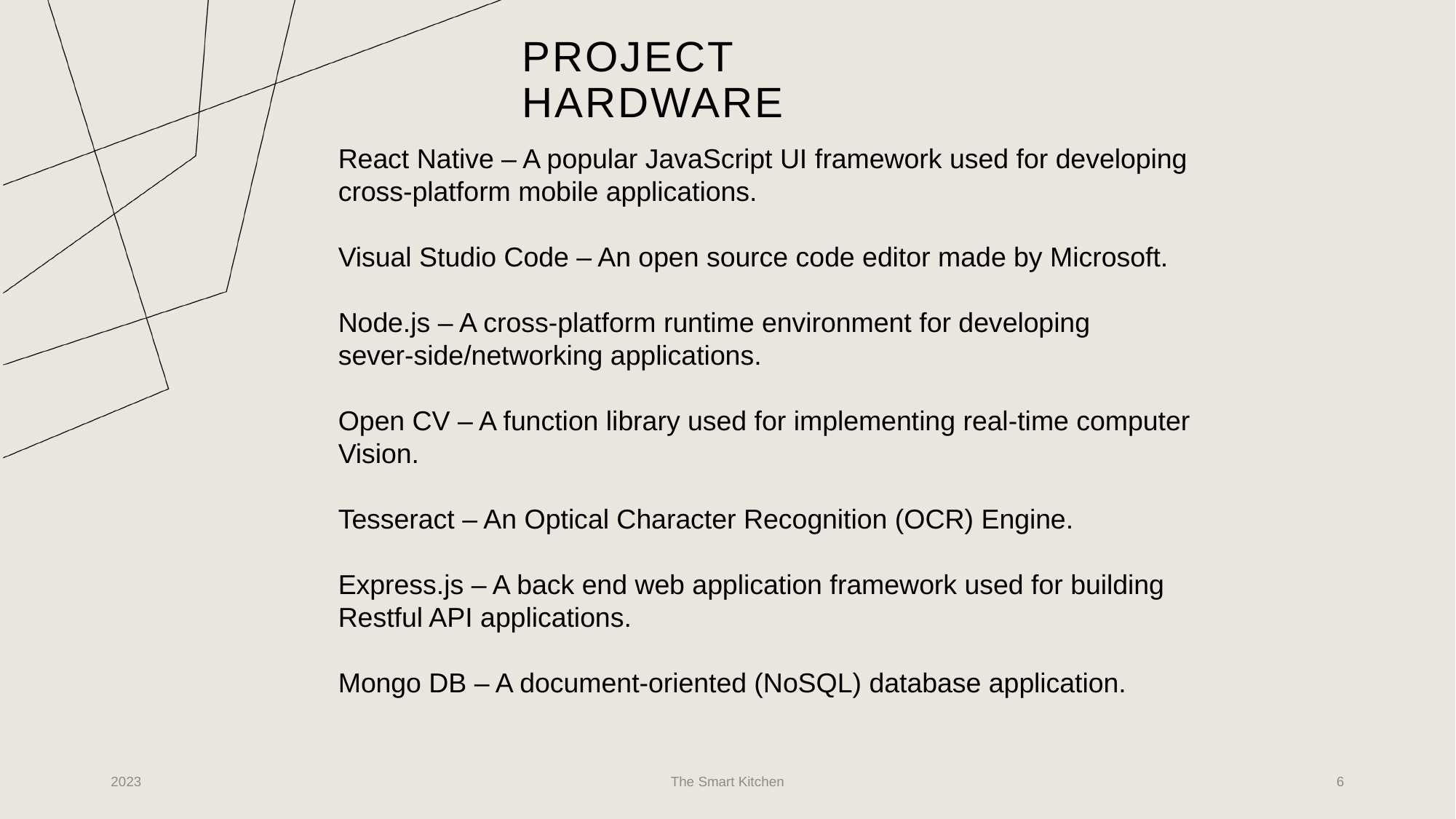

# Project Hardware
React Native – A popular JavaScript UI framework used for developing cross-platform mobile applications.

Visual Studio Code – An open source code editor made by Microsoft.

Node.js – A cross-platform runtime environment for developing sever-side/networking applications.

Open CV – A function library used for implementing real-time computer Vision.

Tesseract – An Optical Character Recognition (OCR) Engine.

Express.js – A back end web application framework used for building Restful API applications.

Mongo DB – A document-oriented (NoSQL) database application.

2023

The Smart Kitchen

6